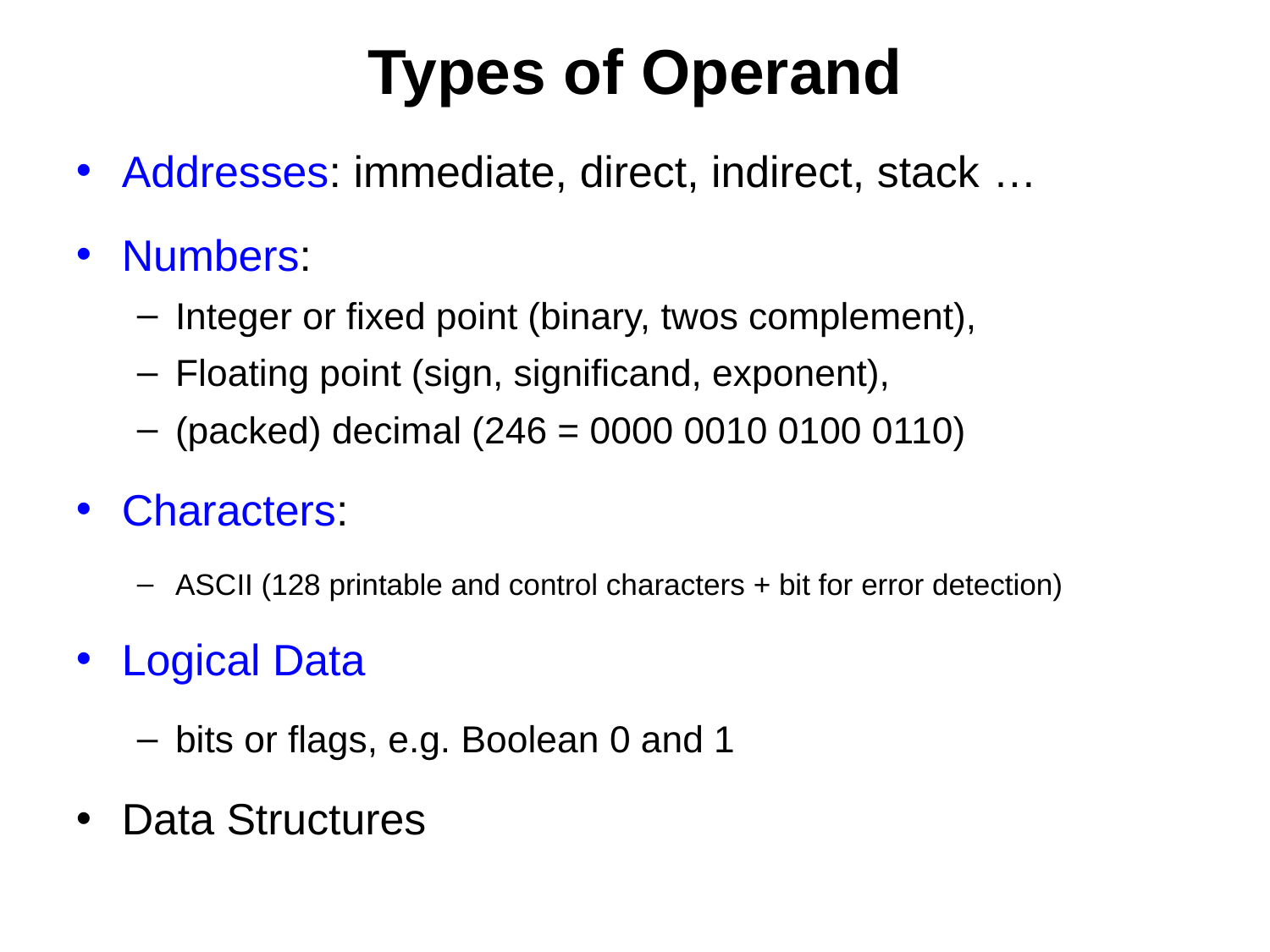

# Types of Operand
Addresses: immediate, direct, indirect, stack …
Numbers:
Integer or fixed point (binary, twos complement),
Floating point (sign, significand, exponent),
(packed) decimal (246 = 0000 0010 0100 0110)
Characters:
ASCII (128 printable and control characters + bit for error detection)
Logical Data
bits or flags, e.g. Boolean 0 and 1
Data Structures